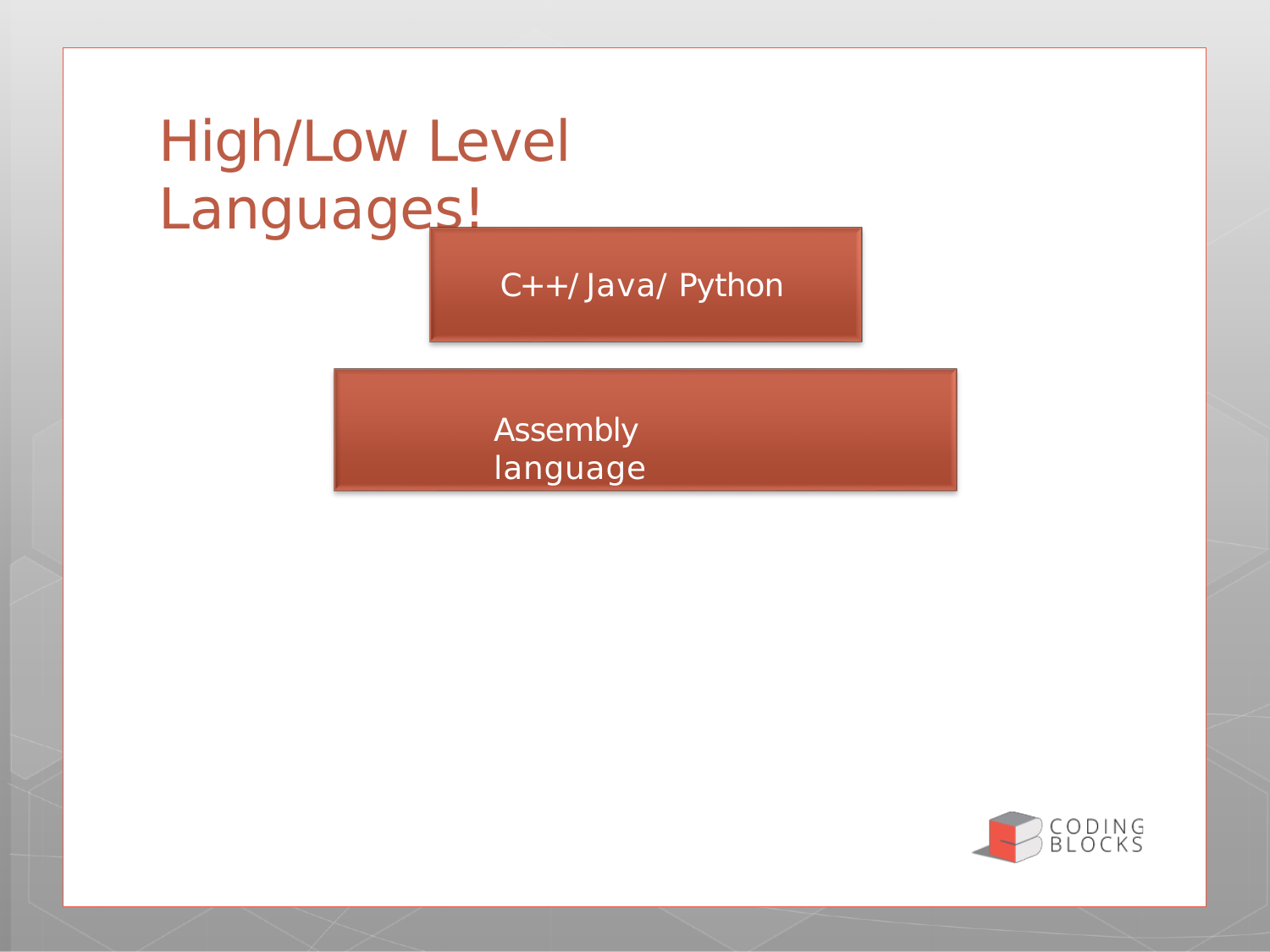

High/Low Level Languages!

C++/ Java/ Python

Assembly language
Machine Code